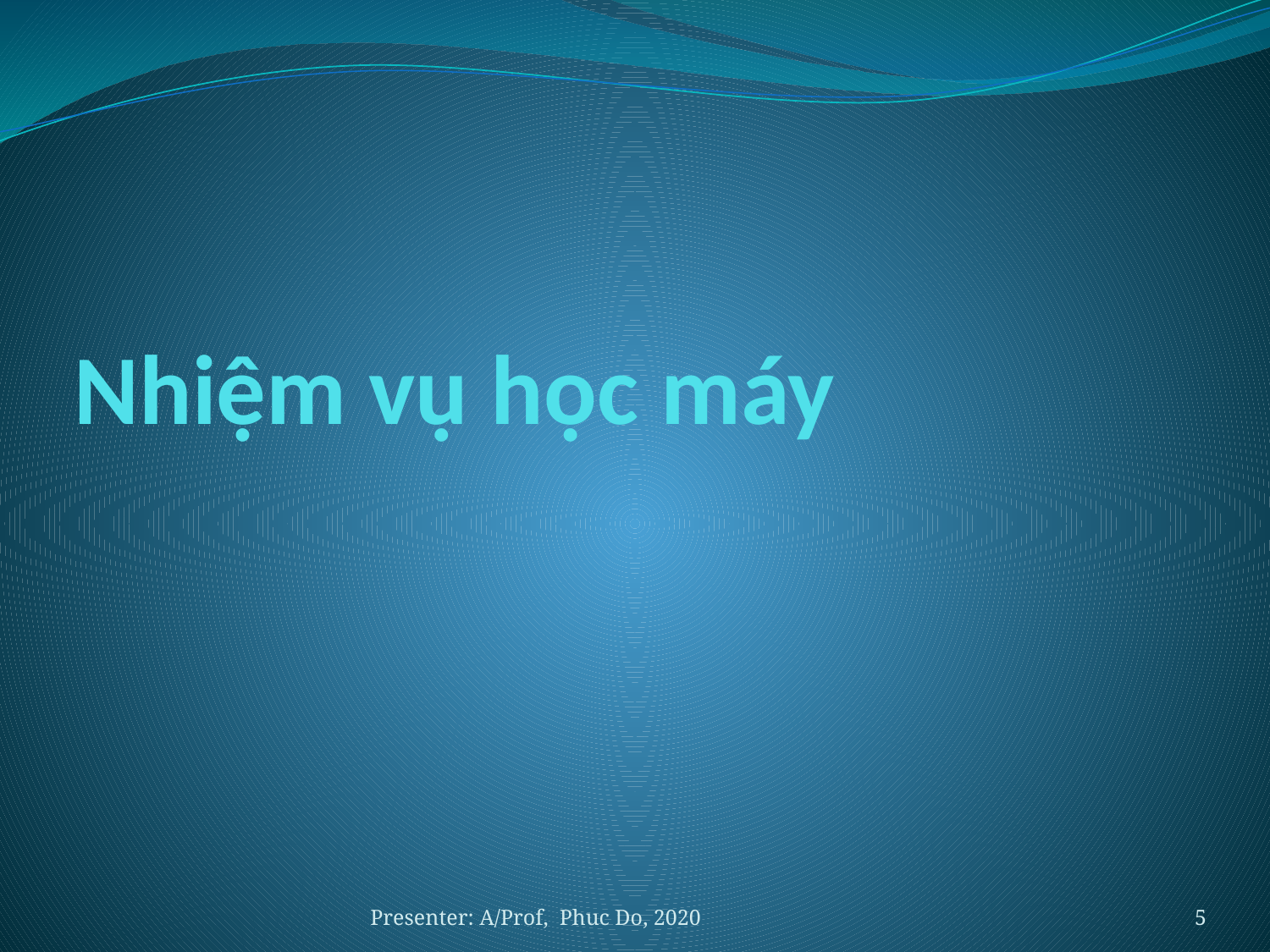

# Nhiệm vụ học máy

Presenter: A/Prof,  Phuc Do, 2020
5